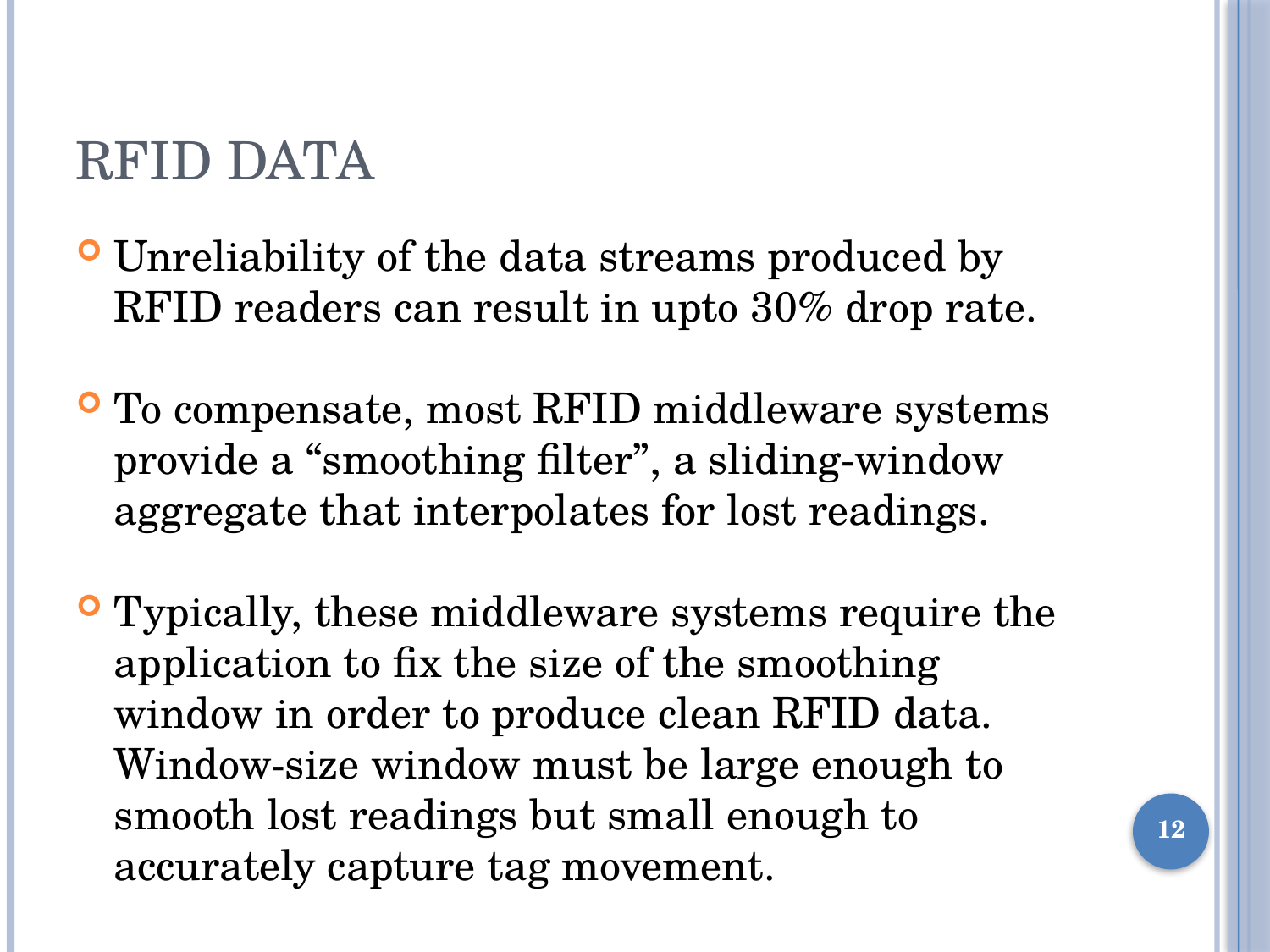

RFID Data
Unreliability of the data streams produced by RFID readers can result in upto 30% drop rate.

To compensate, most RFID middleware systems provide a “smoothing filter”, a sliding-window aggregate that interpolates for lost readings.

Typically, these middleware systems require the application to fix the size of the smoothing window in order to produce clean RFID data. Window-size window must be large enough to smooth lost readings but small enough to accurately capture tag movement.
12